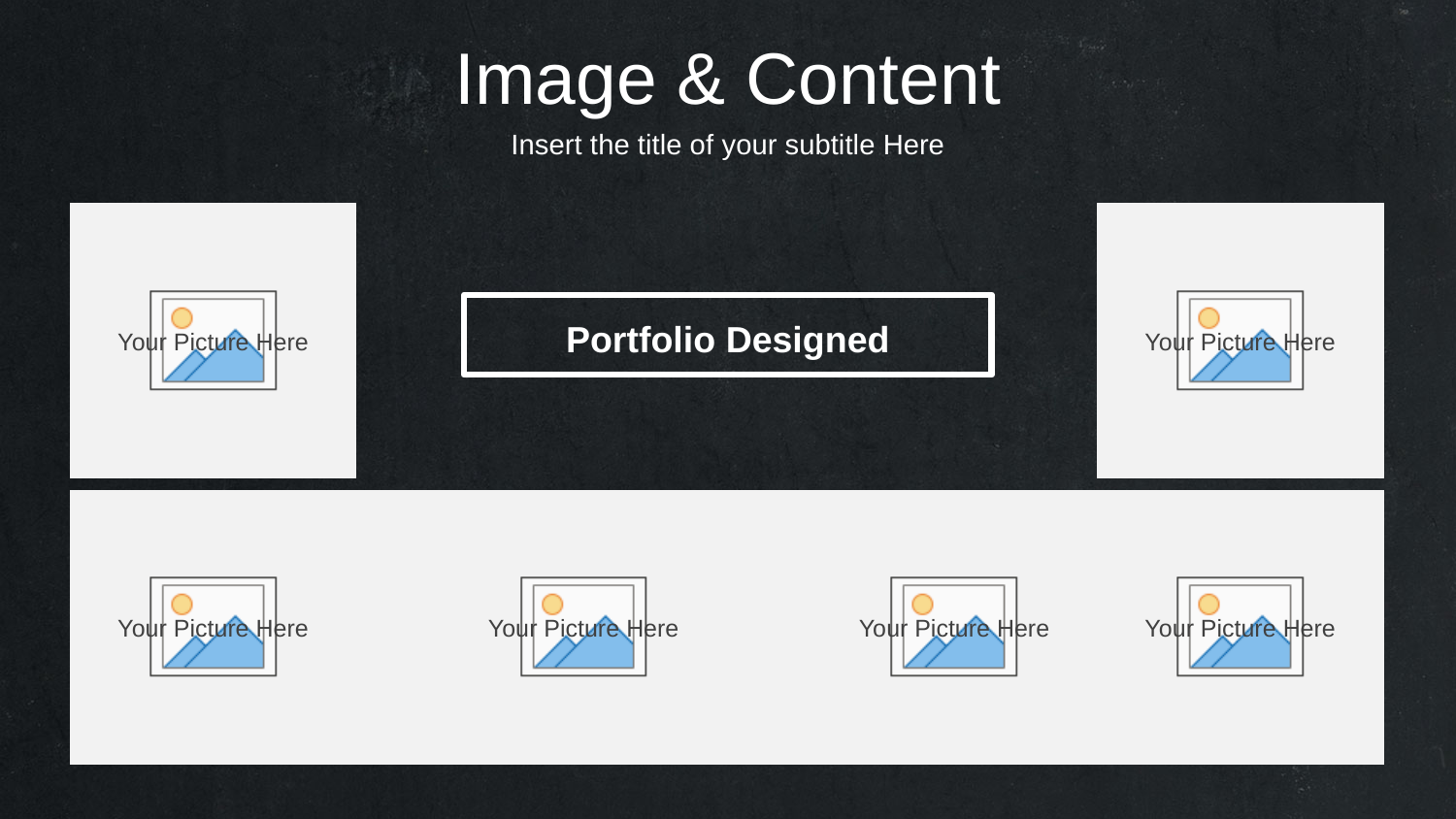

Image & Content
Insert the title of your subtitle Here

Portfolio Designed